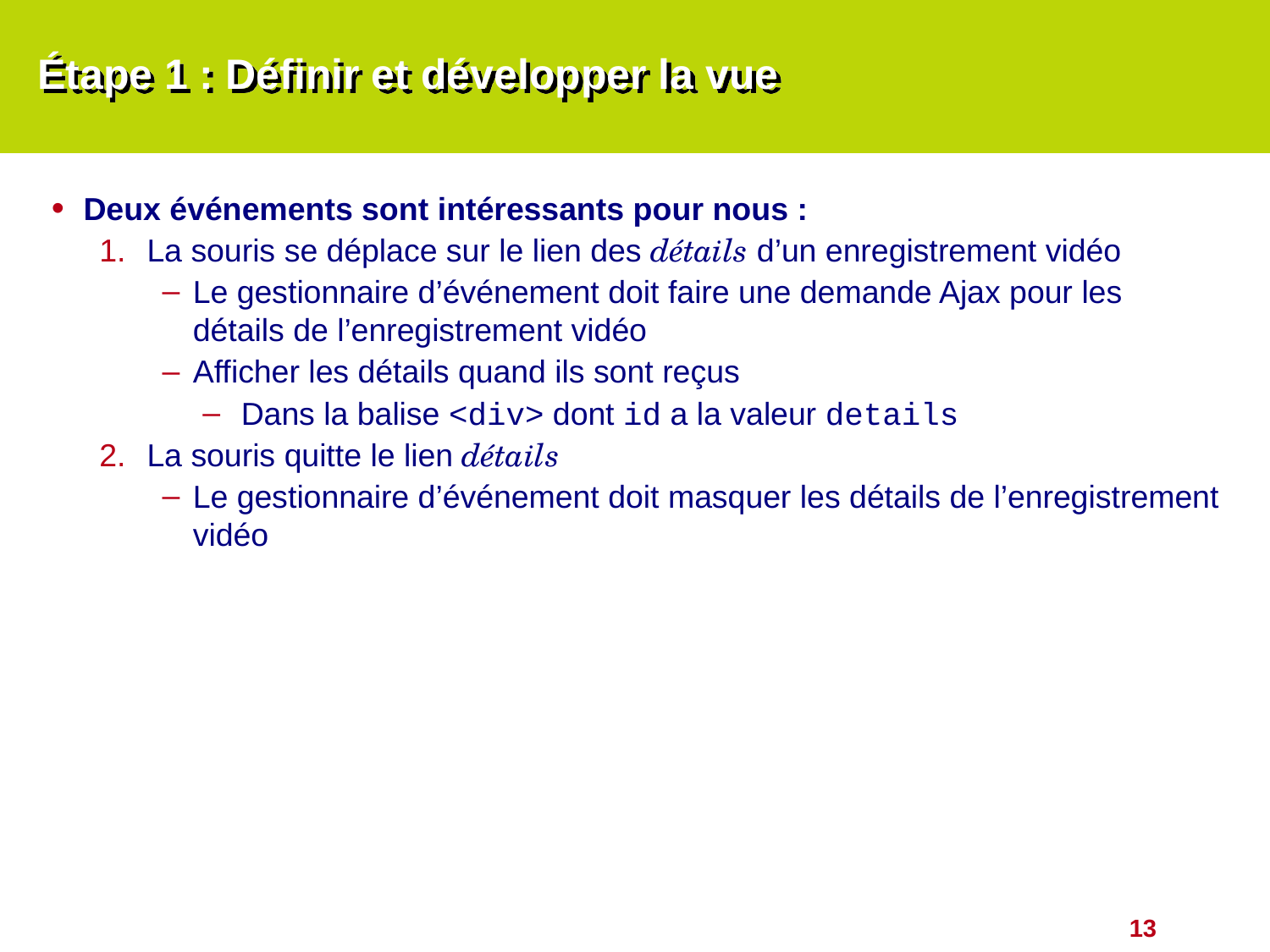

# Étape 1 : Définir et développer la vue
Deux événements sont intéressants pour nous :
La souris se déplace sur le lien des détails d’un enregistrement vidéo
Le gestionnaire d’événement doit faire une demande Ajax pour les détails de l’enregistrement vidéo
Afficher les détails quand ils sont reçus
Dans la balise <div> dont id a la valeur details
La souris quitte le lien détails
Le gestionnaire d’événement doit masquer les détails de l’enregistrement vidéo